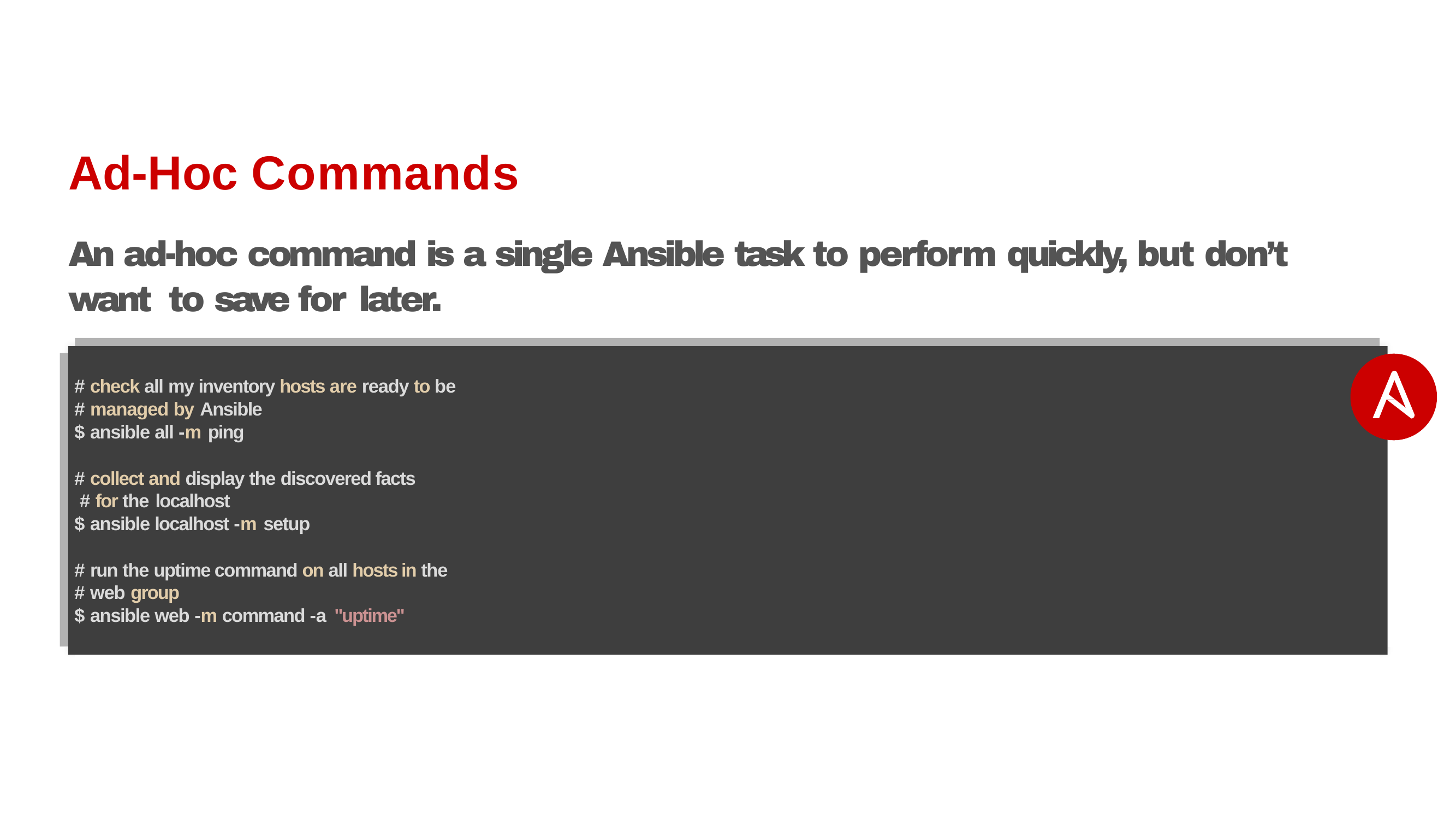

# Ad-Hoc Commands
An ad-hoc command is a single Ansible task to perform quickly, but don’t want  to save for later.

# check all my inventory hosts are ready to be  # managed by Ansible
$ ansible all -m ping

# collect and display the discovered facts  # for the localhost
$ ansible localhost -m setup

# run the uptime command on all hosts in the  # web group
$ ansible web -m command -a "uptime"